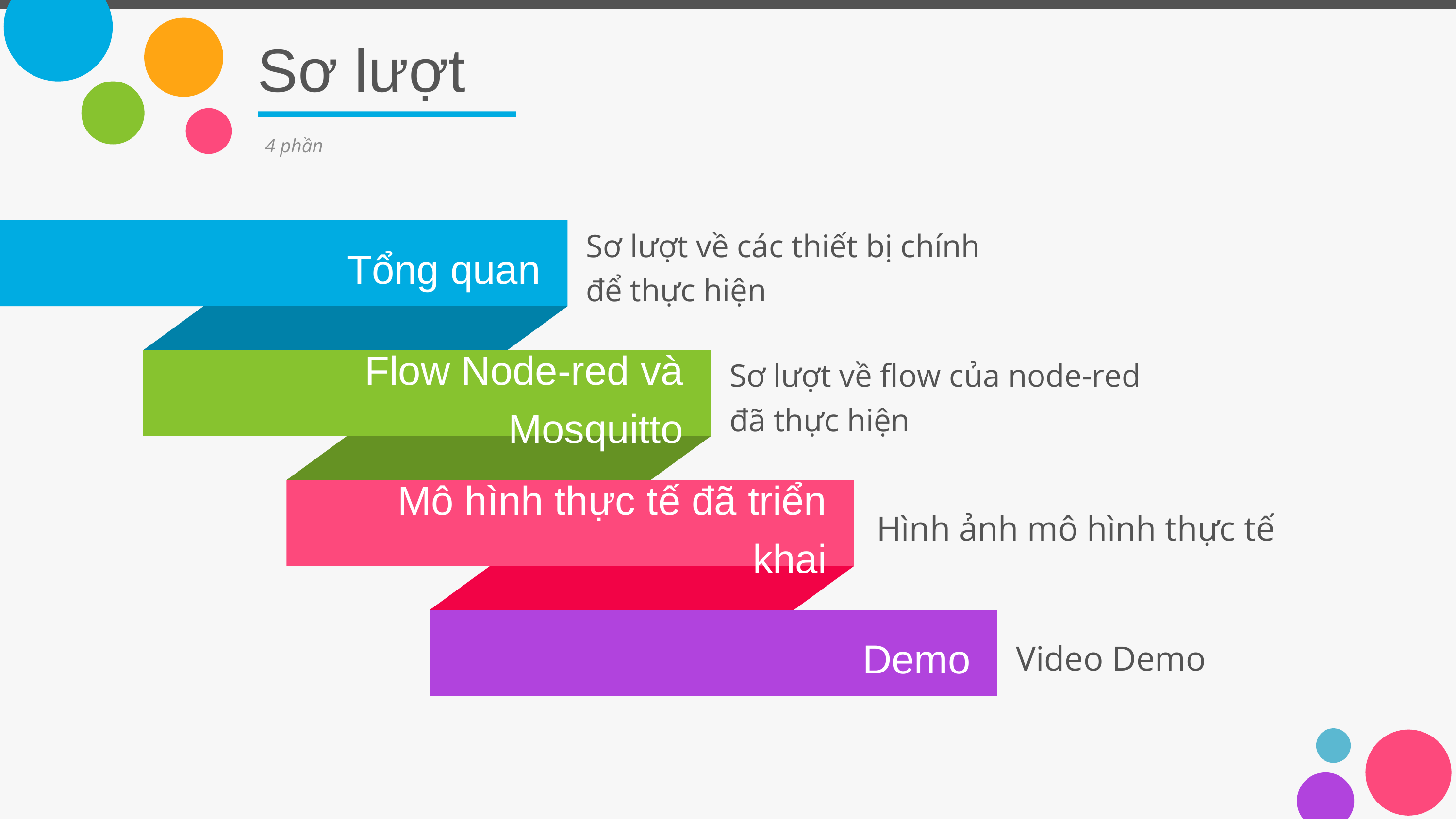

# Sơ lượt
4 phần
Sơ lượt về các thiết bị chính để thực hiện
Tổng quan
Sơ lượt về flow của node-red đã thực hiện
Flow Node-red và Mosquitto
Hình ảnh mô hình thực tế
Mô hình thực tế đã triển khai
Video Demo
Demo